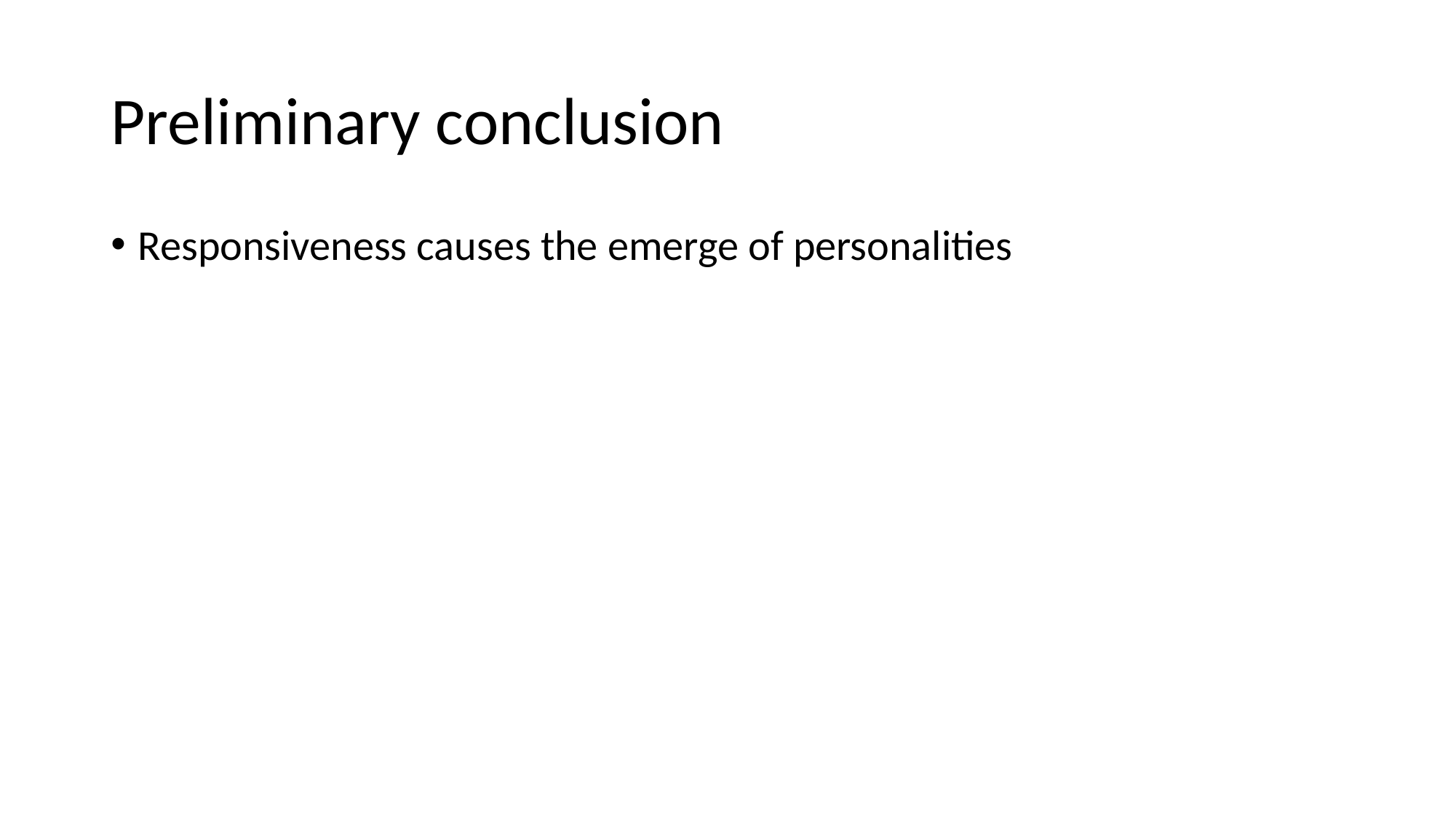

# Preliminary conclusion
Responsiveness causes the emerge of personalities